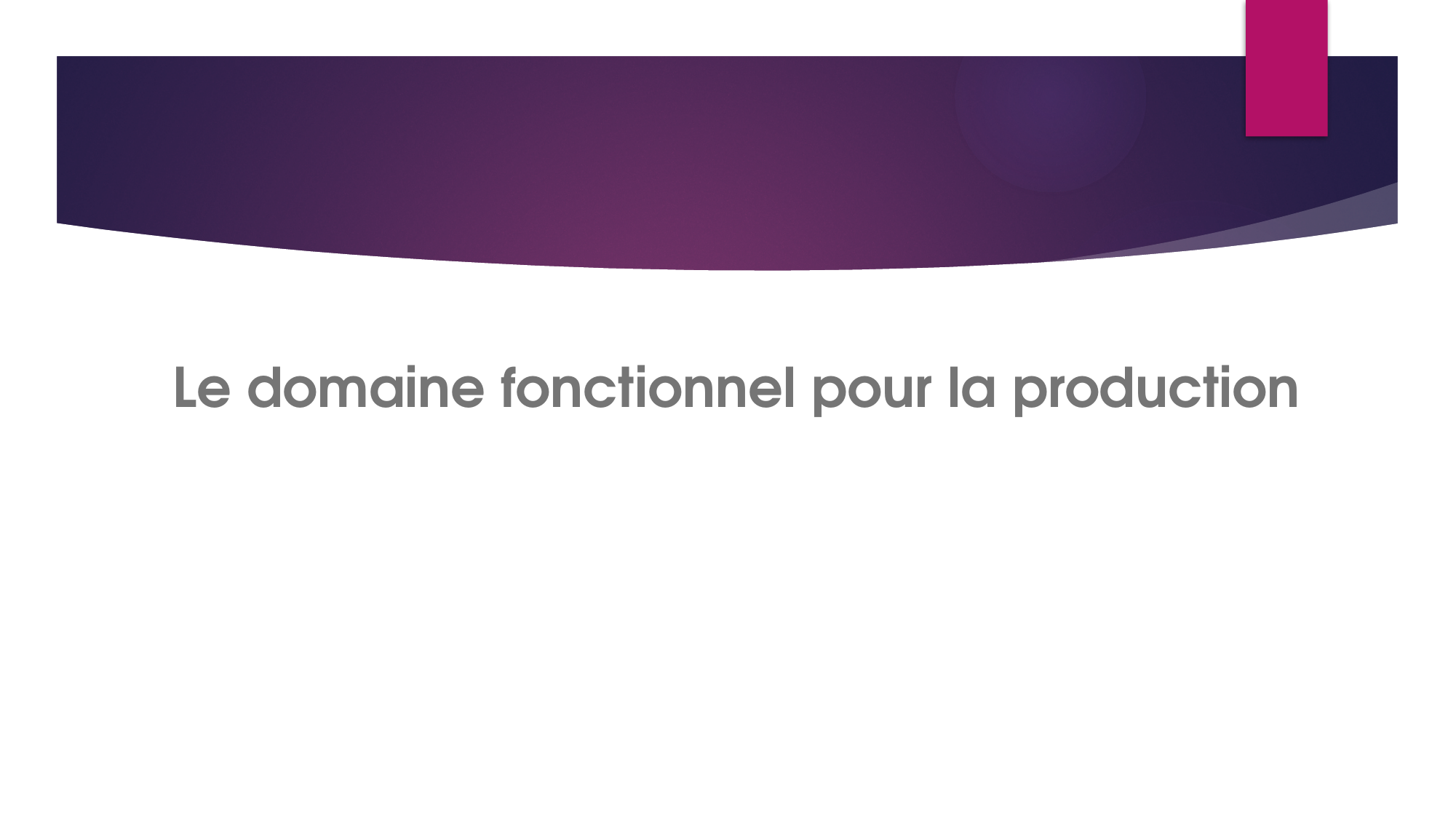

# Le domaine fonctionnel pour la production